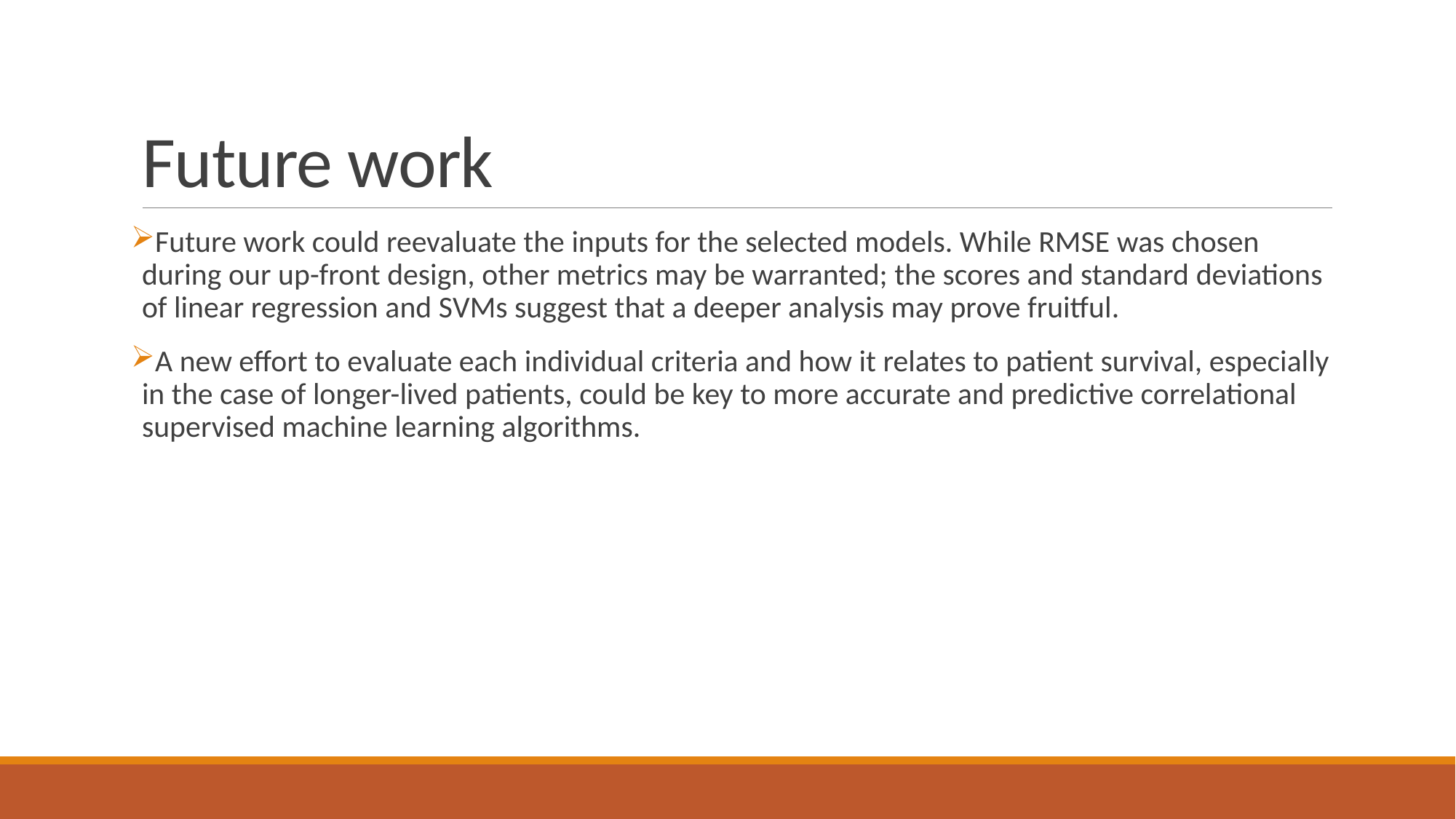

# Future work
Future work could reevaluate the inputs for the selected models. While RMSE was chosen during our up-front design, other metrics may be warranted; the scores and standard deviations of linear regression and SVMs suggest that a deeper analysis may prove fruitful.
A new effort to evaluate each individual criteria and how it relates to patient survival, especially in the case of longer-lived patients, could be key to more accurate and predictive correlational supervised machine learning algorithms.